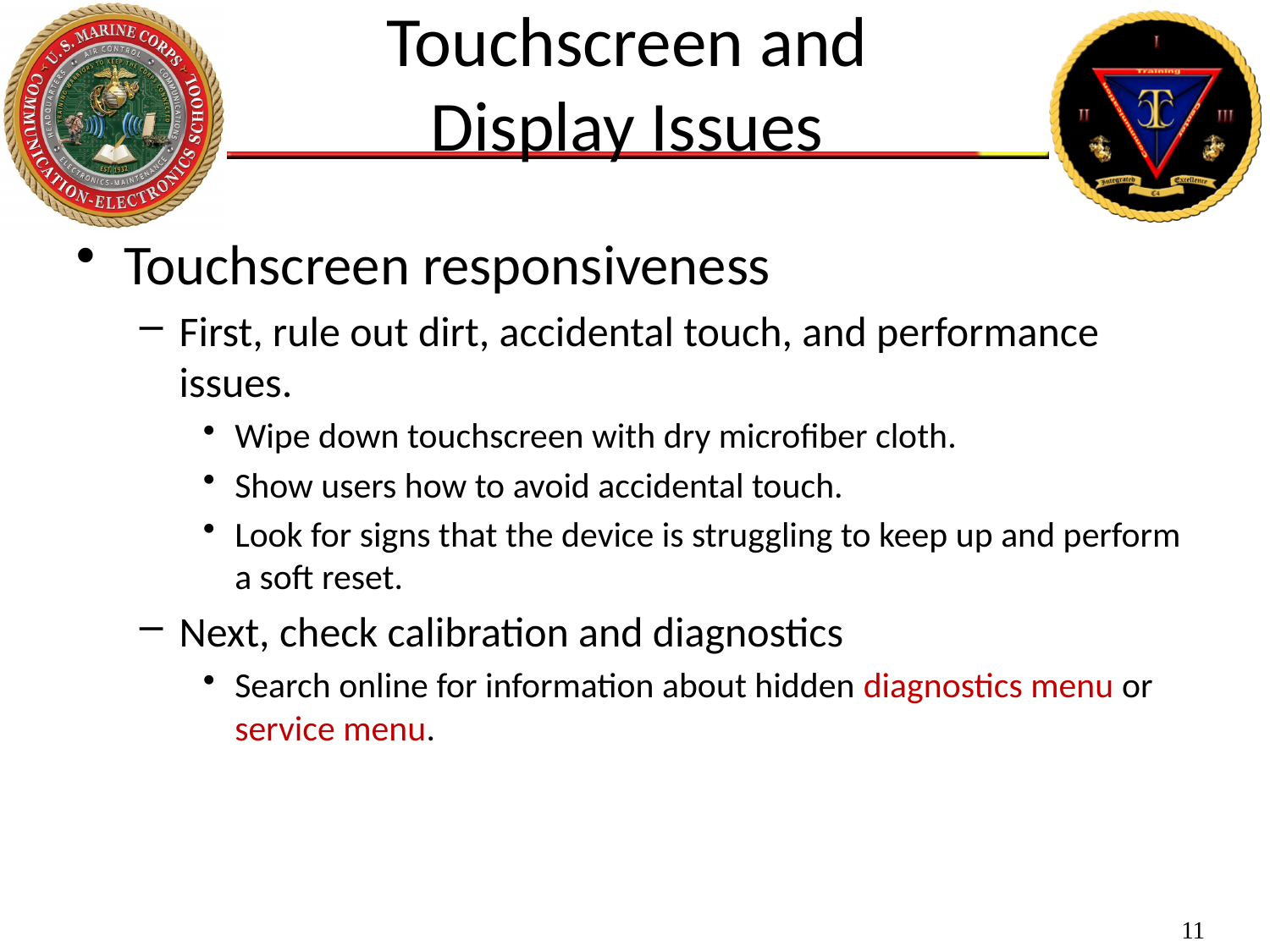

# Touchscreen and Display Issues
Touchscreen responsiveness
First, rule out dirt, accidental touch, and performance issues.
Wipe down touchscreen with dry microfiber cloth.
Show users how to avoid accidental touch.
Look for signs that the device is struggling to keep up and perform a soft reset.
Next, check calibration and diagnostics
Search online for information about hidden diagnostics menu or service menu.